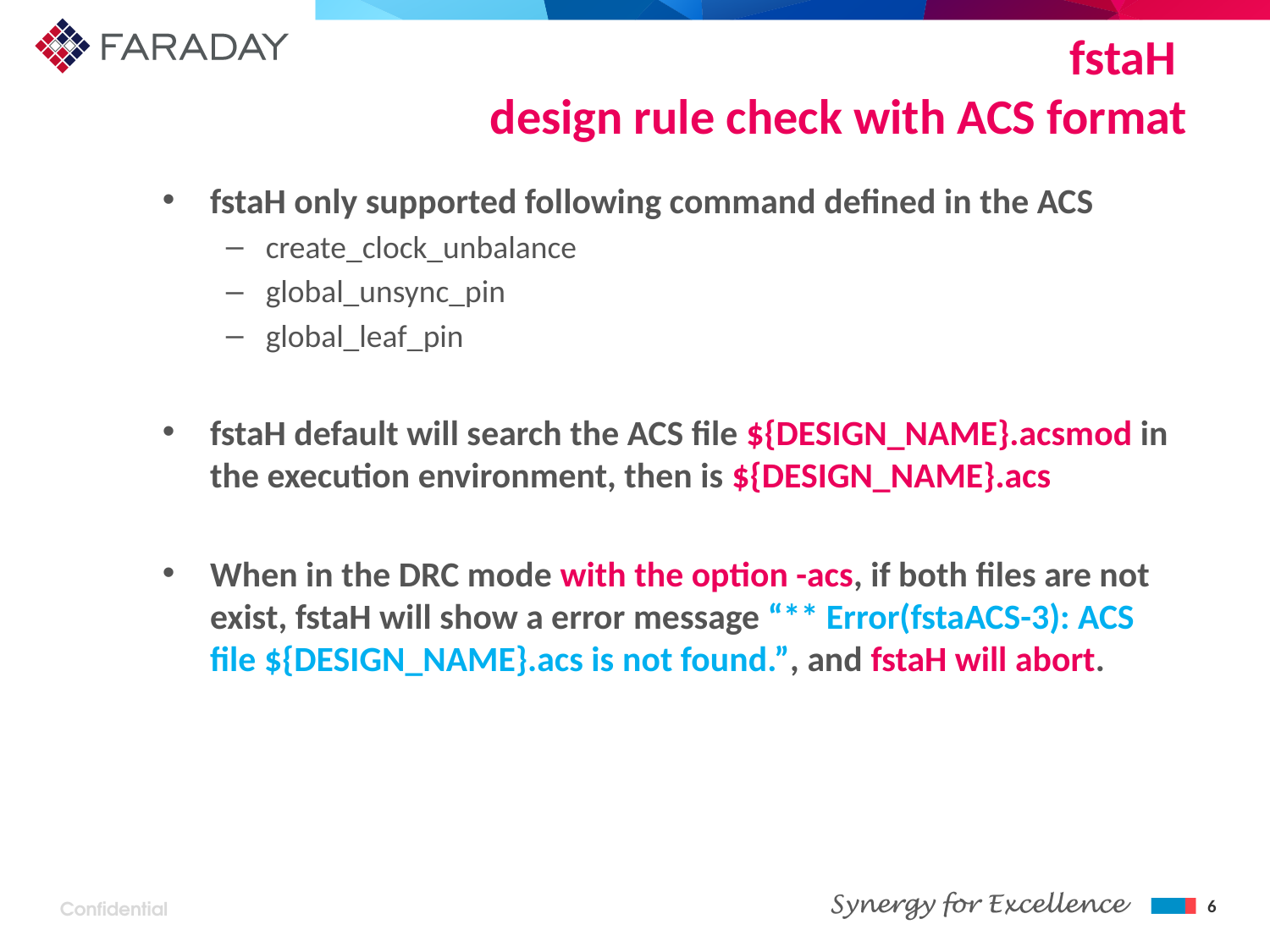

# fstaH design rule check with ACS format
fstaH only supported following command defined in the ACS
create_clock_unbalance
global_unsync_pin
global_leaf_pin

fstaH default will search the ACS file ${DESIGN_NAME}.acsmod in the execution environment, then is ${DESIGN_NAME}.acs

When in the DRC mode with the option -acs, if both files are not exist, fstaH will show a error message “** Error(fstaACS-3): ACS file ${DESIGN_NAME}.acs is not found.”, and fstaH will abort.